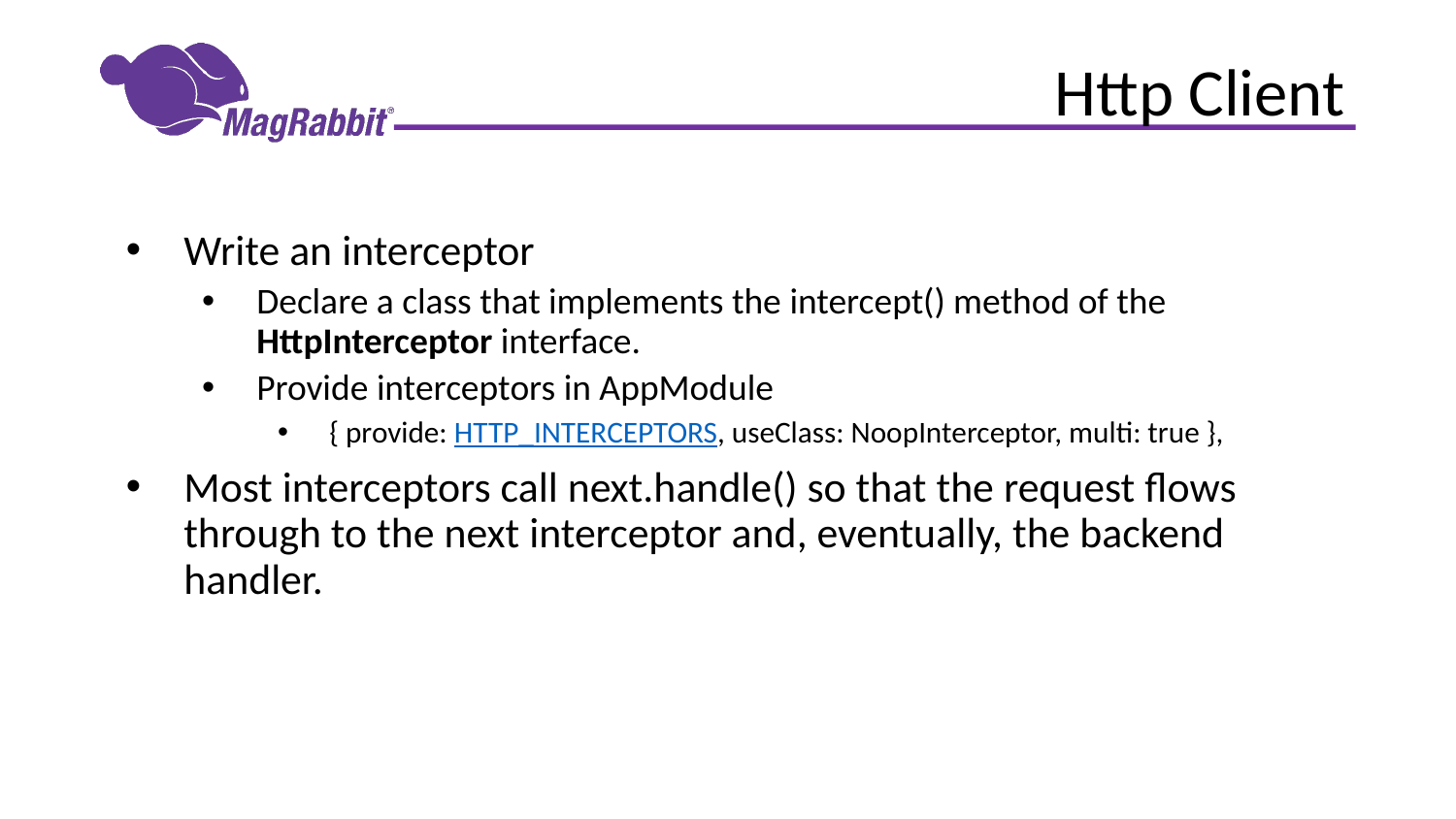

# Http Client
Write an interceptor
Declare a class that implements the intercept() method of the HttpInterceptor interface.
Provide interceptors in AppModule
{ provide: HTTP_INTERCEPTORS, useClass: NoopInterceptor, multi: true },
Most interceptors call next.handle() so that the request flows through to the next interceptor and, eventually, the backend handler.